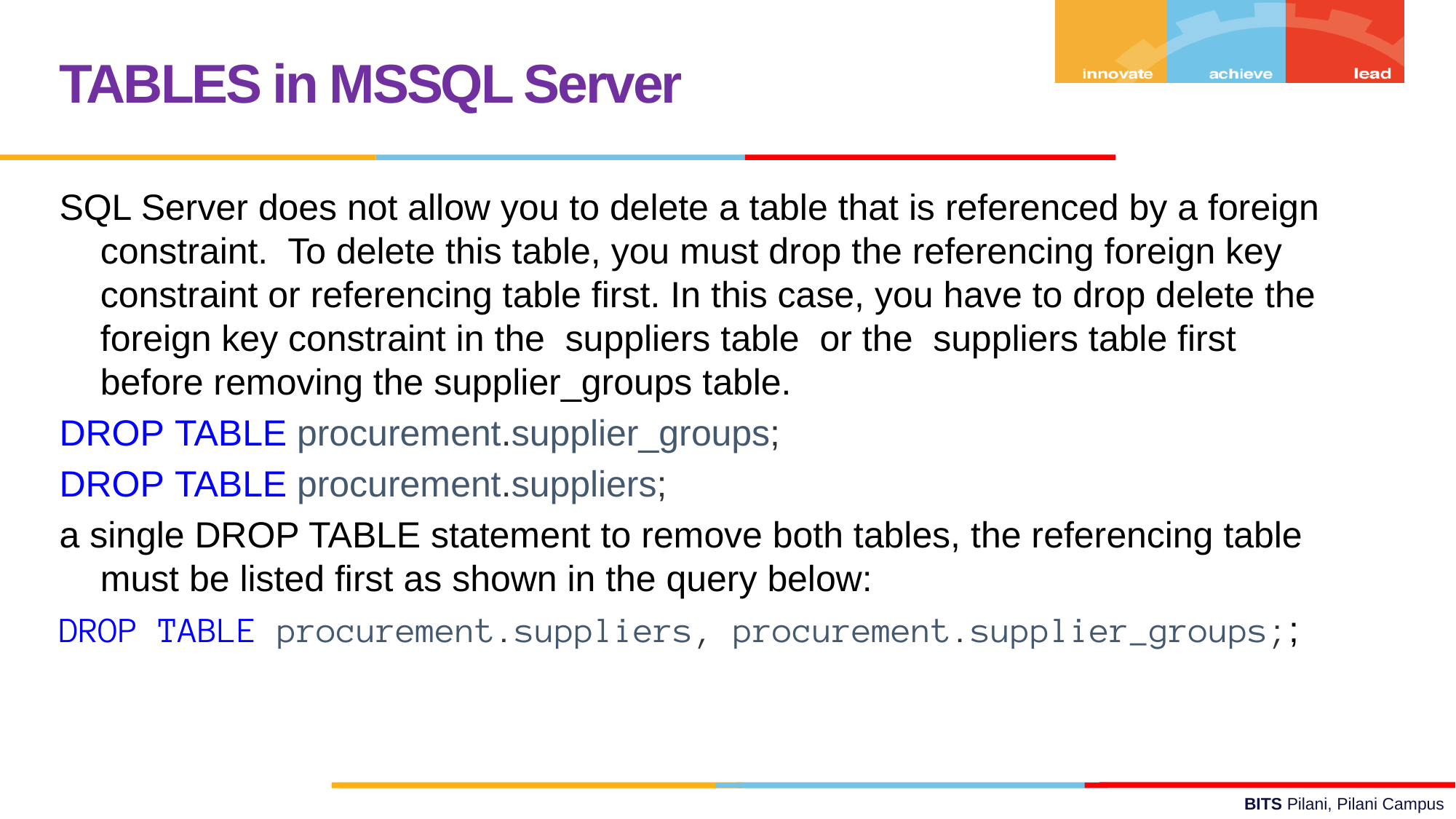

TABLES in MSSQL Server

SQL Server does not allow you to delete a table that is referenced by a foreign constraint.  To delete this table, you must drop the referencing foreign key constraint or referencing table first. In this case, you have to drop delete the foreign key constraint in the  suppliers table  or the  suppliers table first before removing the supplier_groups table.
DROP TABLE procurement.supplier_groups;
DROP TABLE procurement.suppliers;
a single DROP TABLE statement to remove both tables, the referencing table must be listed first as shown in the query below:
DROP TABLE procurement.suppliers, procurement.supplier_groups;;